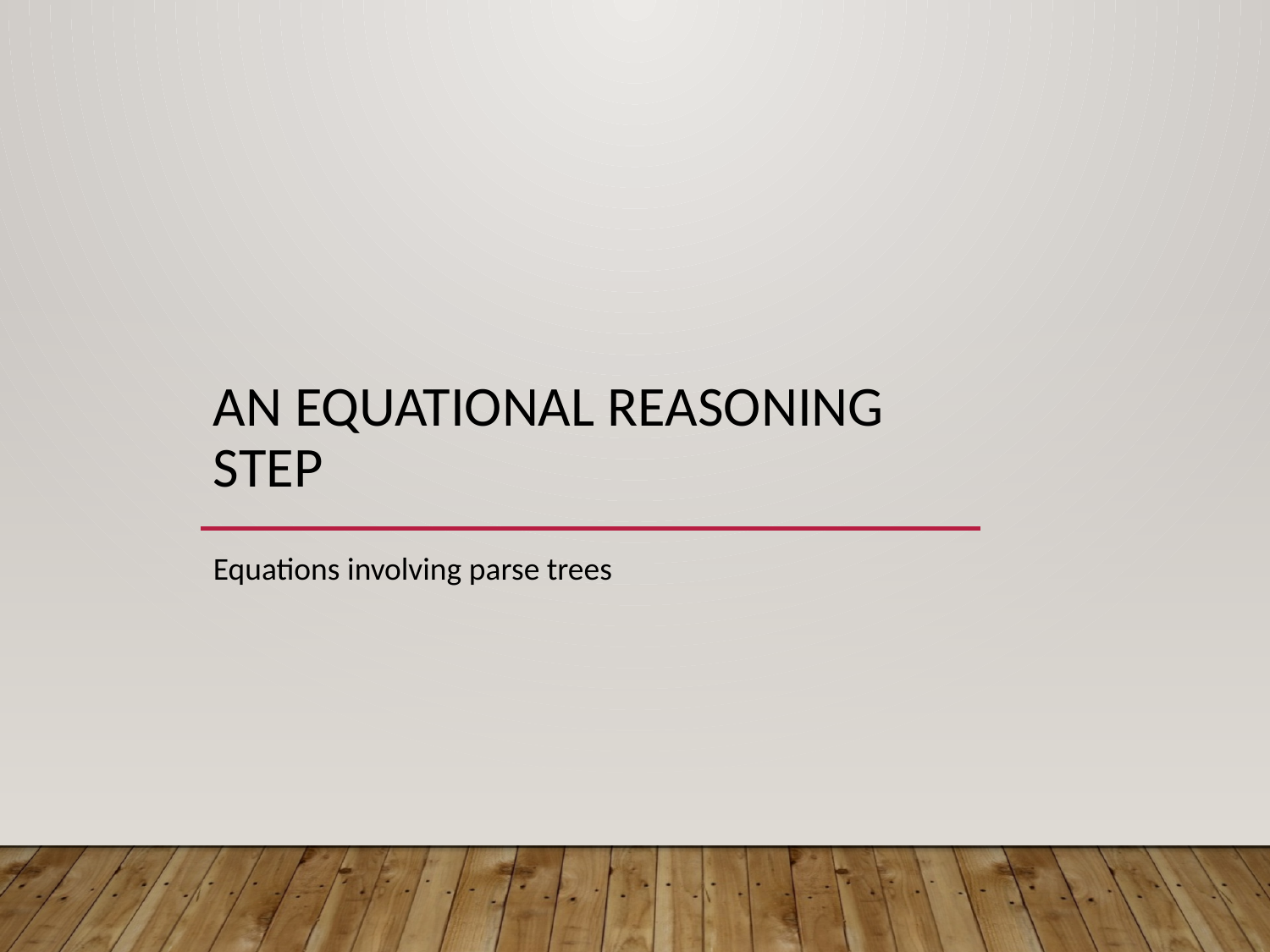

# An Equational Reasoning Step
Equations involving parse trees